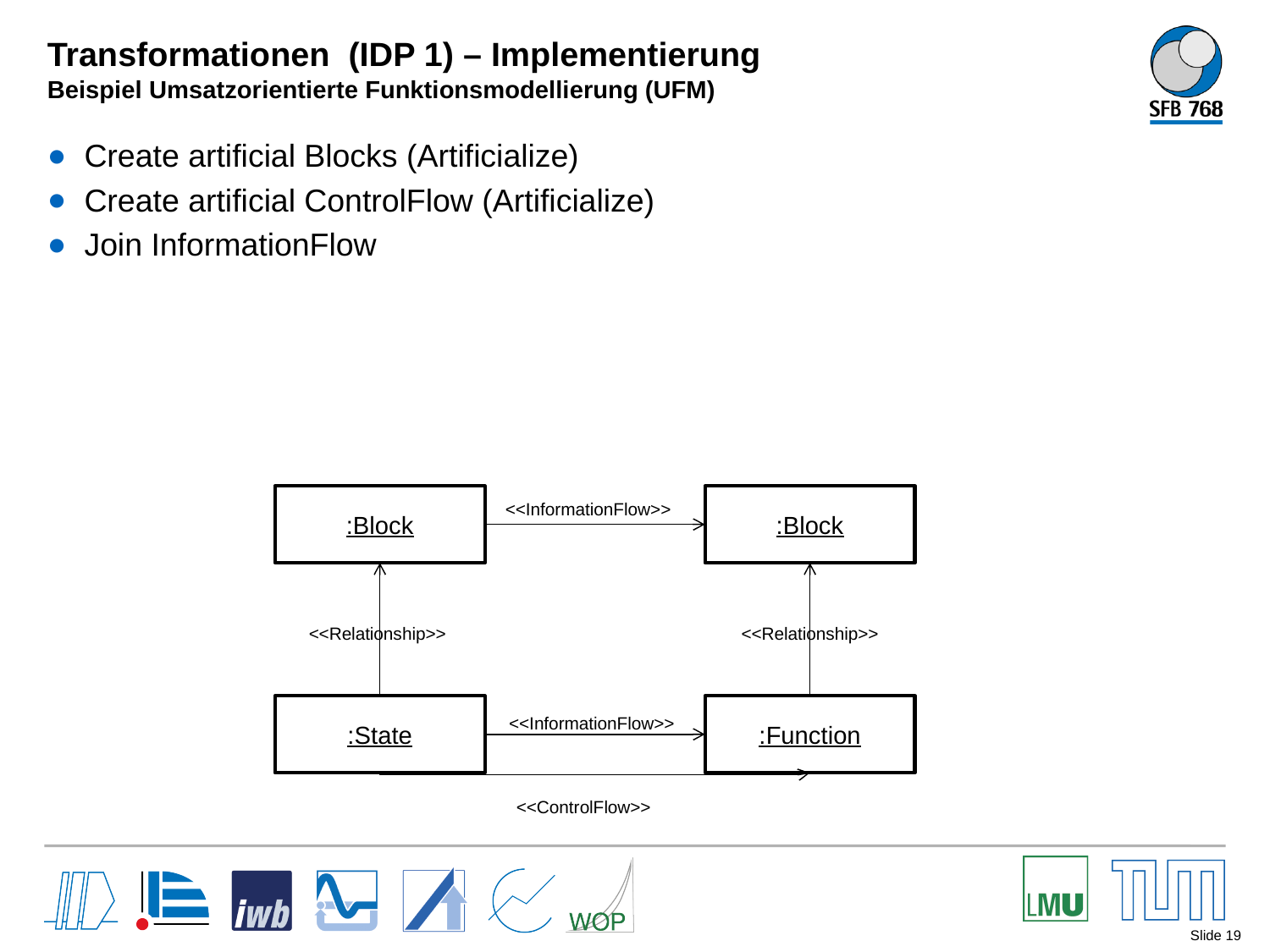

# Transformationen  (IDP 1) – Implementierung Beispiel Umsatzorientierte Funktionsmodellierung (UFM)
Create artificial Blocks (Artificialize)
Create artificial ControlFlow (Artificialize)
Join InformationFlow
:Block
:Block
<<InformationFlow>>
<<Relationship>>
<<Relationship>>
:State
:Function
<<InformationFlow>>
<<ControlFlow>>